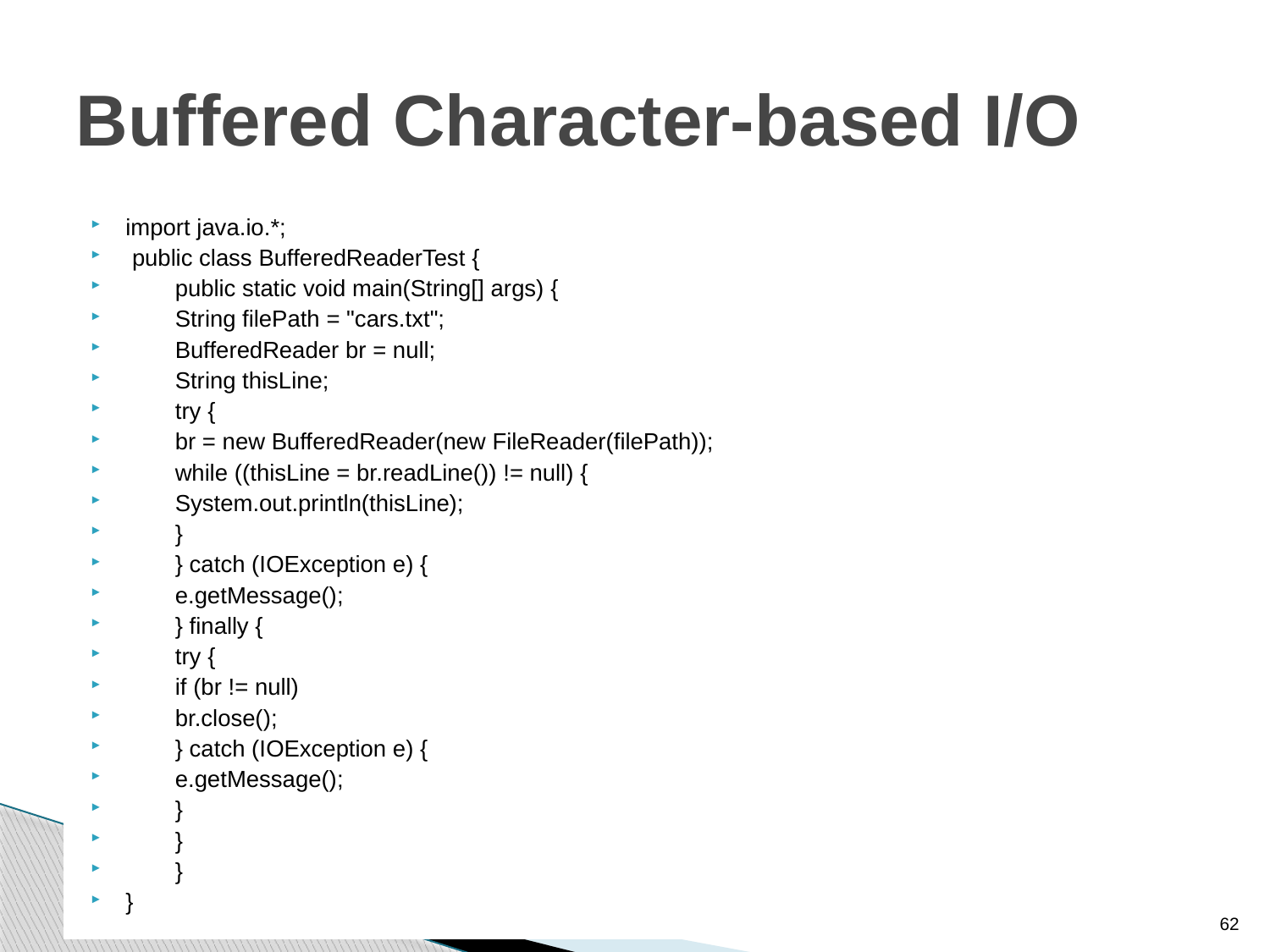

# Buffered Character-based I/O
import java.io.*;
 public class BufferedReaderTest {
 	public static void main(String[] args) {
		String filePath = "cars.txt";
		BufferedReader br = null;
		String thisLine;
		try {
			br = new BufferedReader(new FileReader(filePath));
			while ((thisLine = br.readLine()) != null) {
				System.out.println(thisLine);
			}
		} catch (IOException e) {
			e.getMessage();
		} finally {
			try {
				if (br != null)
					br.close();
			} catch (IOException e) {
				e.getMessage();
			}
		}
	}
}

62